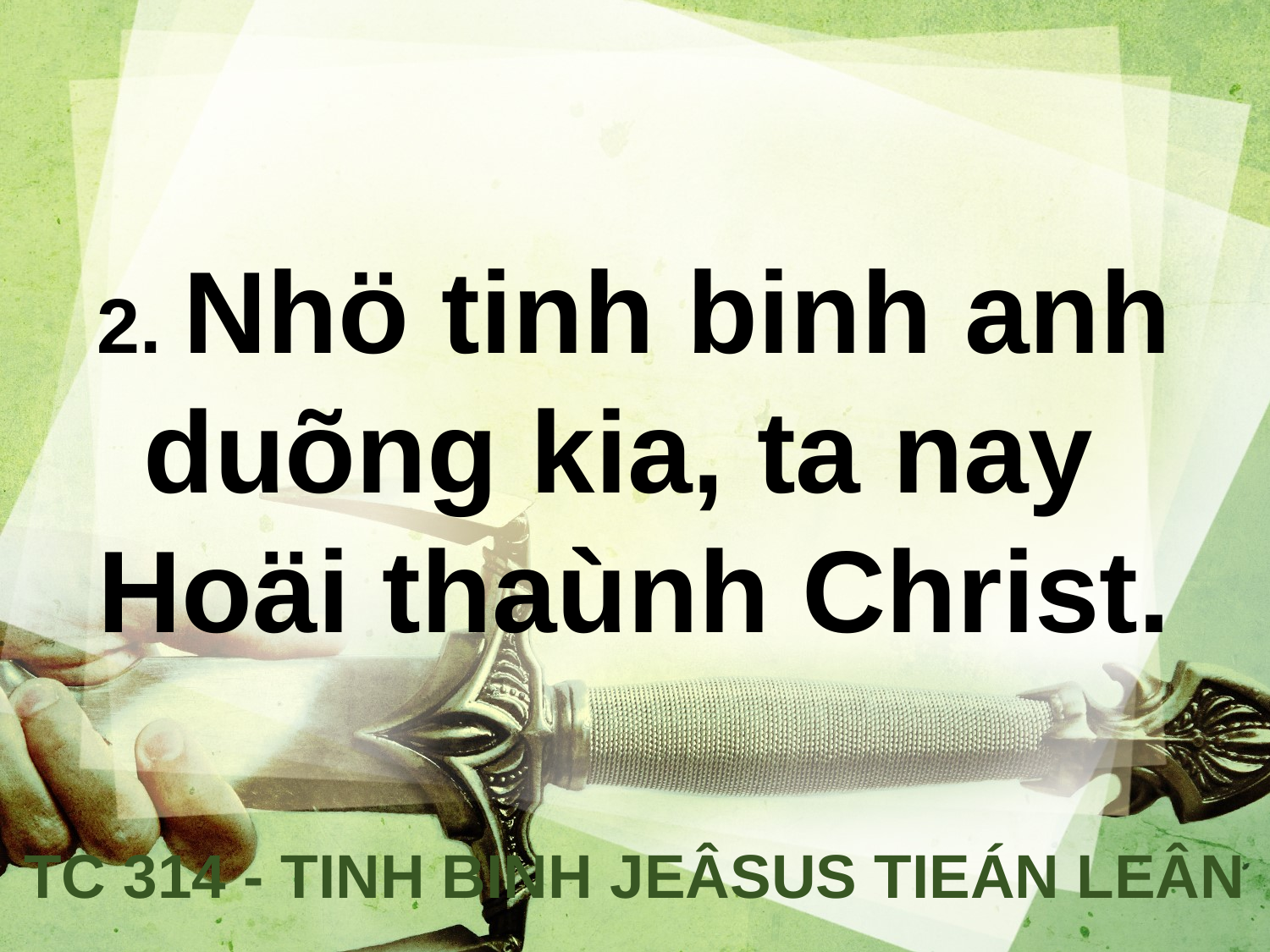

2. Nhö tinh binh anh duõng kia, ta nay
Hoäi thaùnh Christ.
TC 314 - TINH BINH JEÂSUS TIEÁN LEÂN